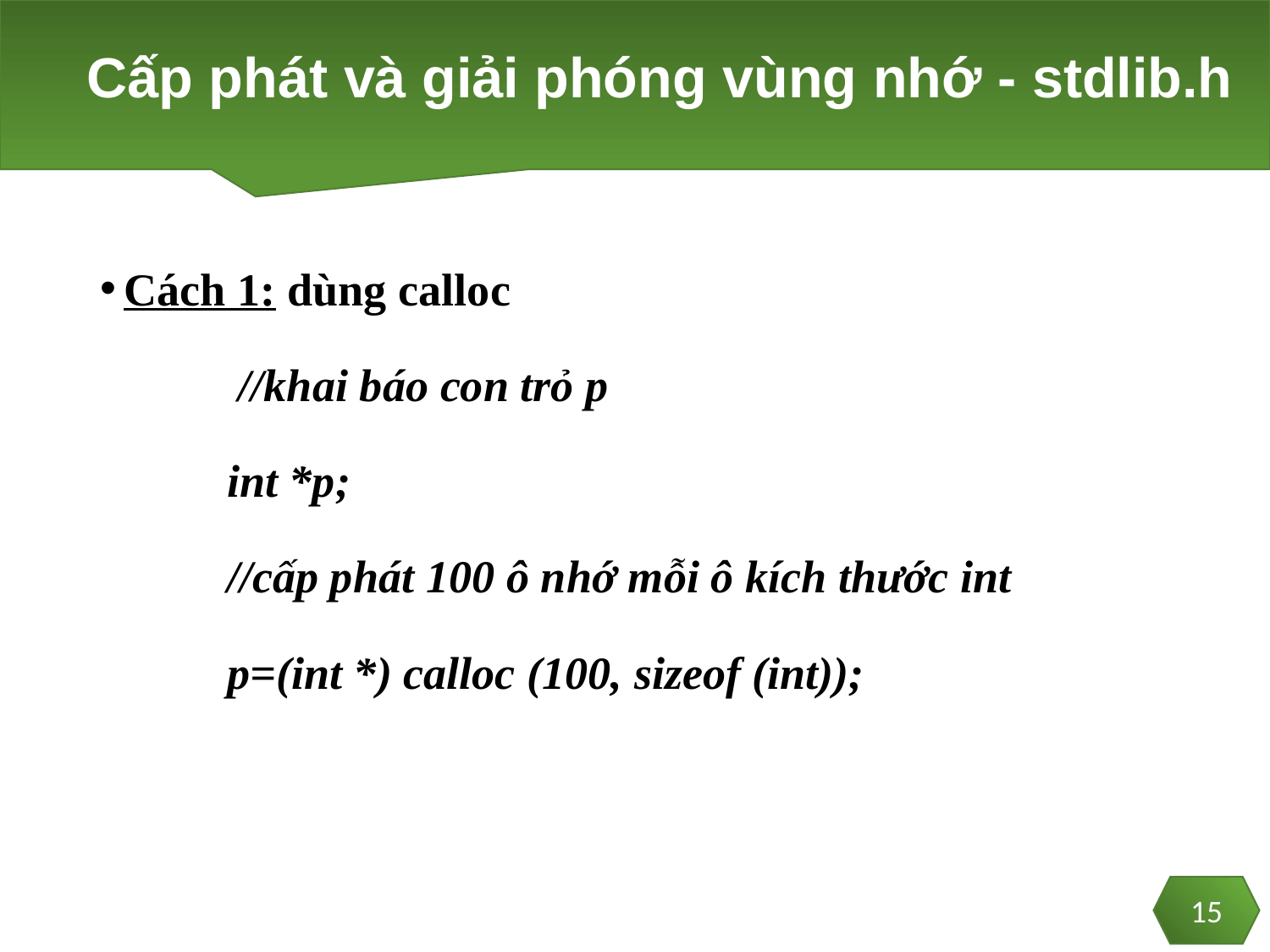

# Cấp phát và giải phóng vùng nhớ - stdlib.h
Cách 1: dùng calloc
	 //khai báo con trỏ p
	int *p;
	//cấp phát 100 ô nhớ mỗi ô kích thước int
	p=(int *) calloc (100, sizeof (int));